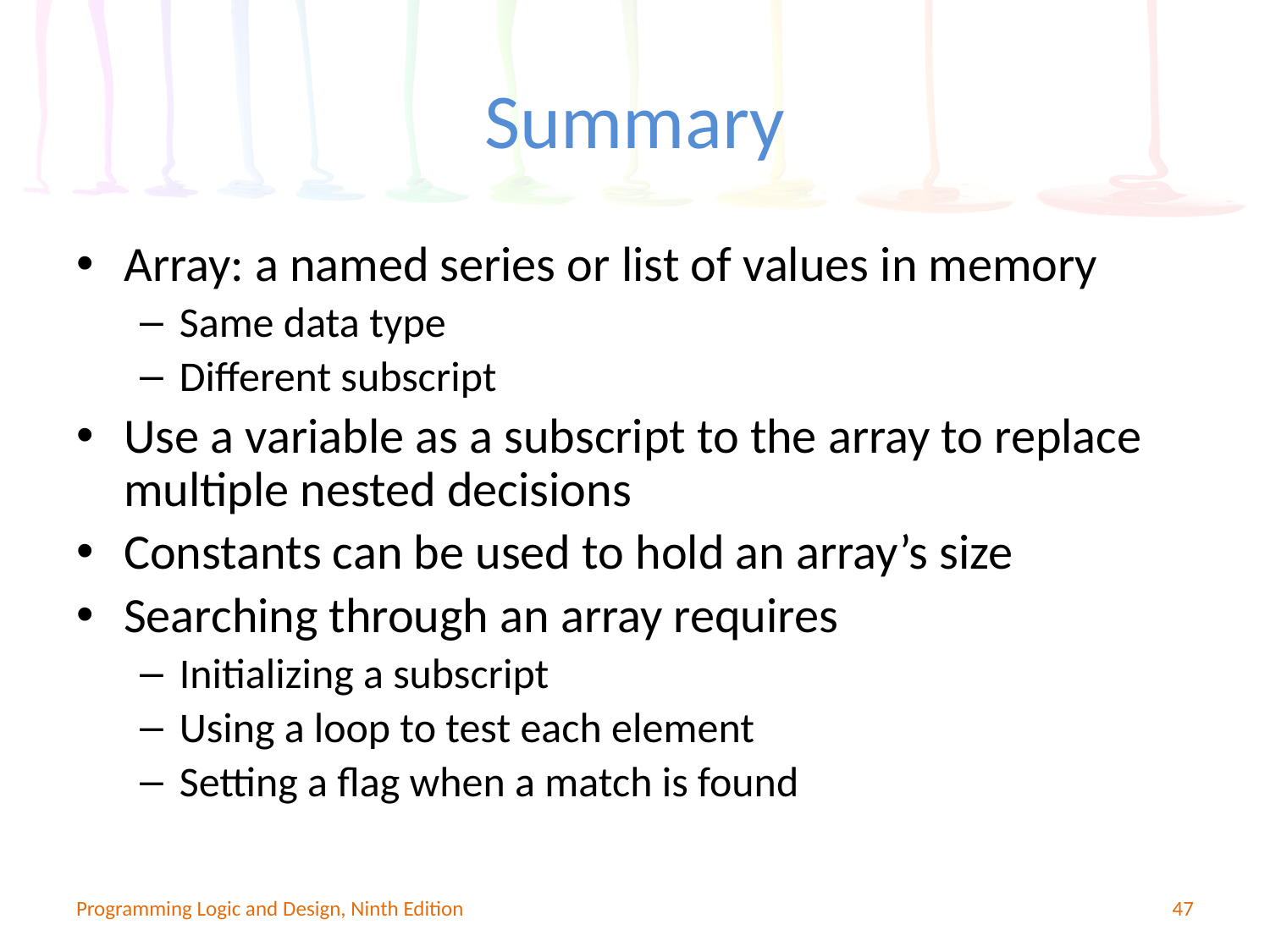

# Summary
Array: a named series or list of values in memory
Same data type
Different subscript
Use a variable as a subscript to the array to replace multiple nested decisions
Constants can be used to hold an array’s size
Searching through an array requires
Initializing a subscript
Using a loop to test each element
Setting a flag when a match is found
Programming Logic and Design, Ninth Edition
47